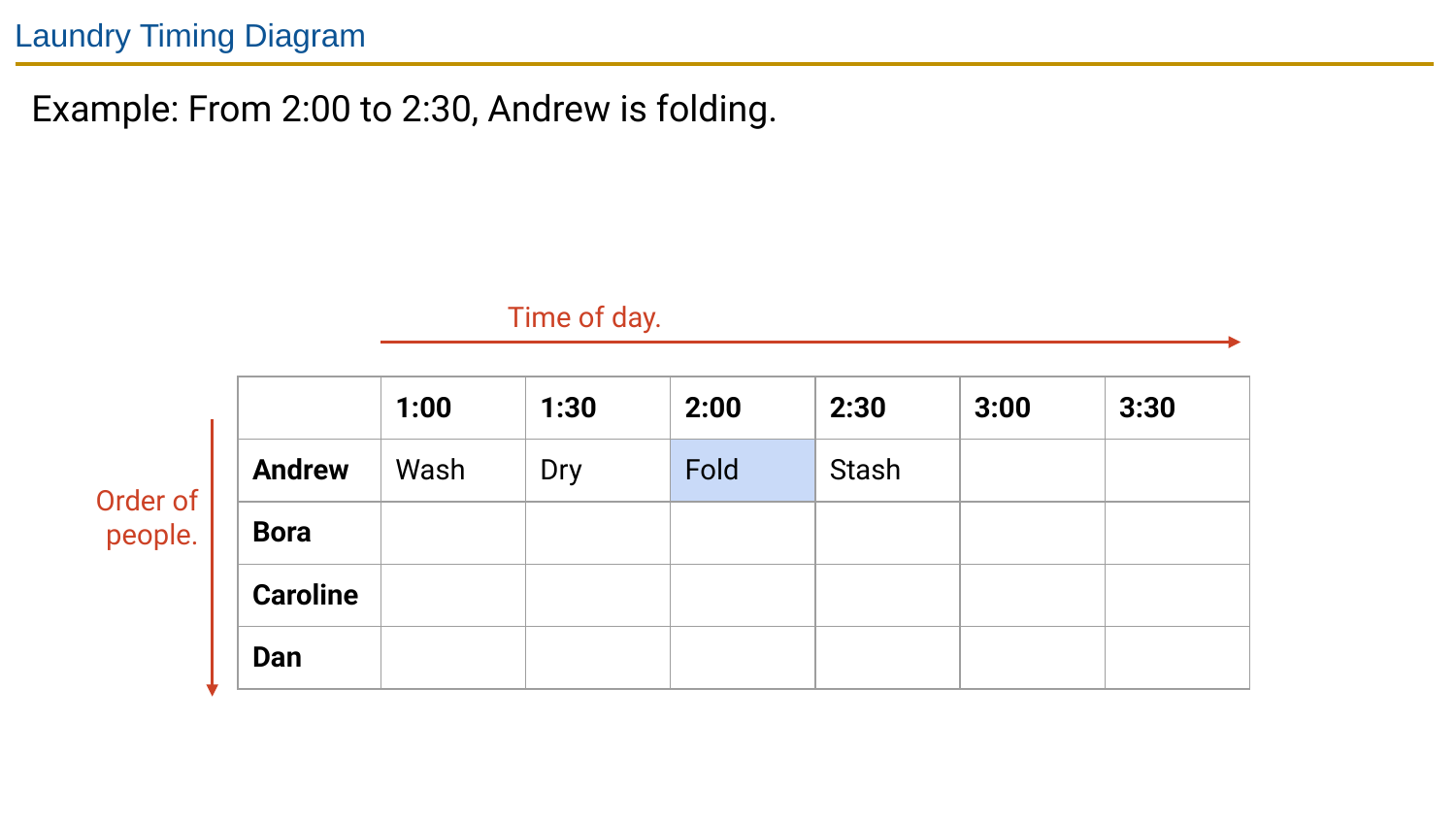

# Laundry Timing Diagram
Example: From 2:00 to 2:30, Andrew is folding.
Time of day.
|  | 1:00 | 1:30 | 2:00 | 2:30 | 3:00 | 3:30 |
| --- | --- | --- | --- | --- | --- | --- |
| Andrew | Wash | Dry | Fold | Stash |  |  |
| Bora |  |  |  |  |  |  |
| Caroline |  |  |  |  |  |  |
| Dan |  |  |  |  |  |  |
Order of people.